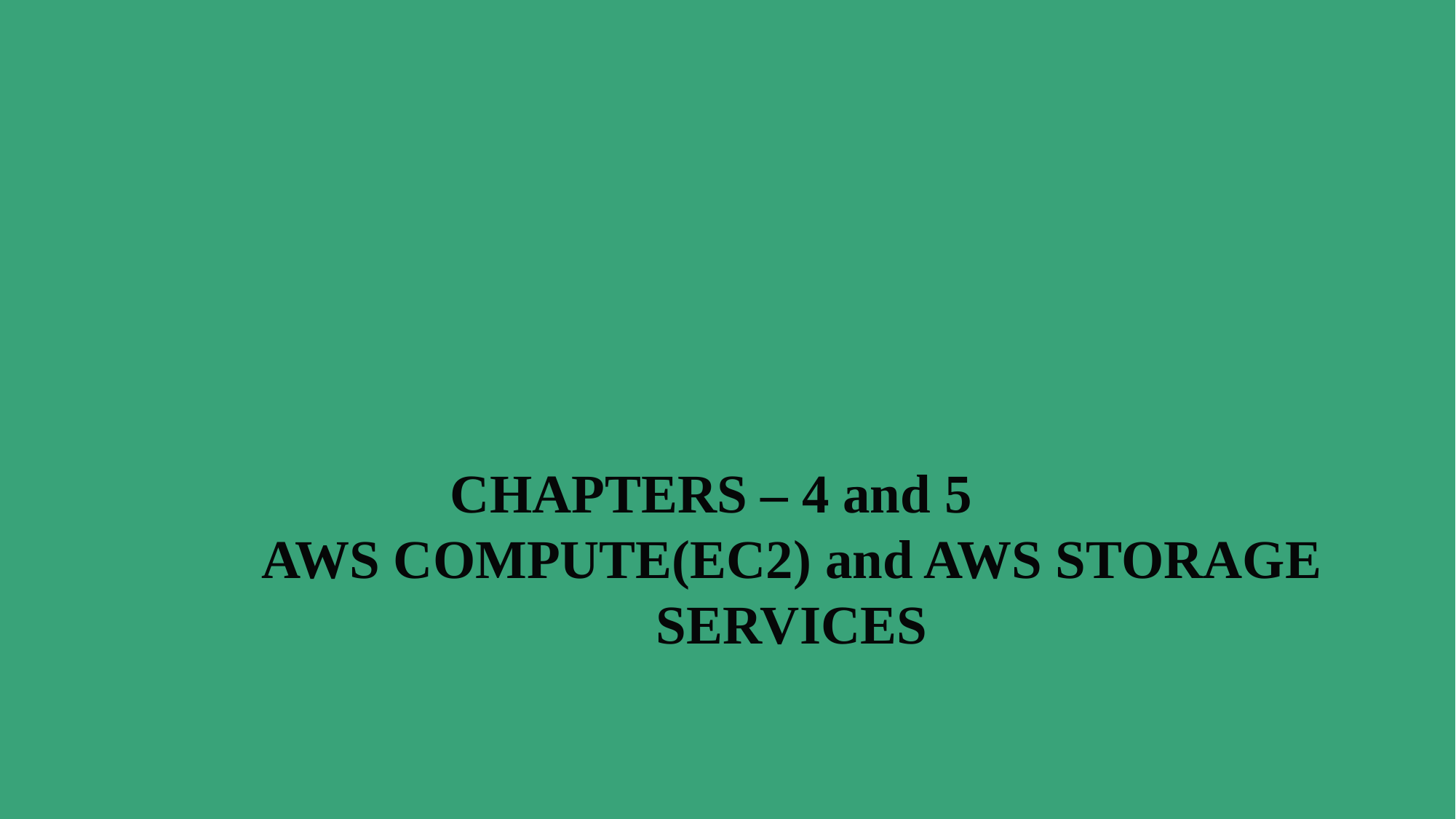

CHAPTERS – 4 and 5
AWS COMPUTE(EC2) and AWS STORAGE SERVICES